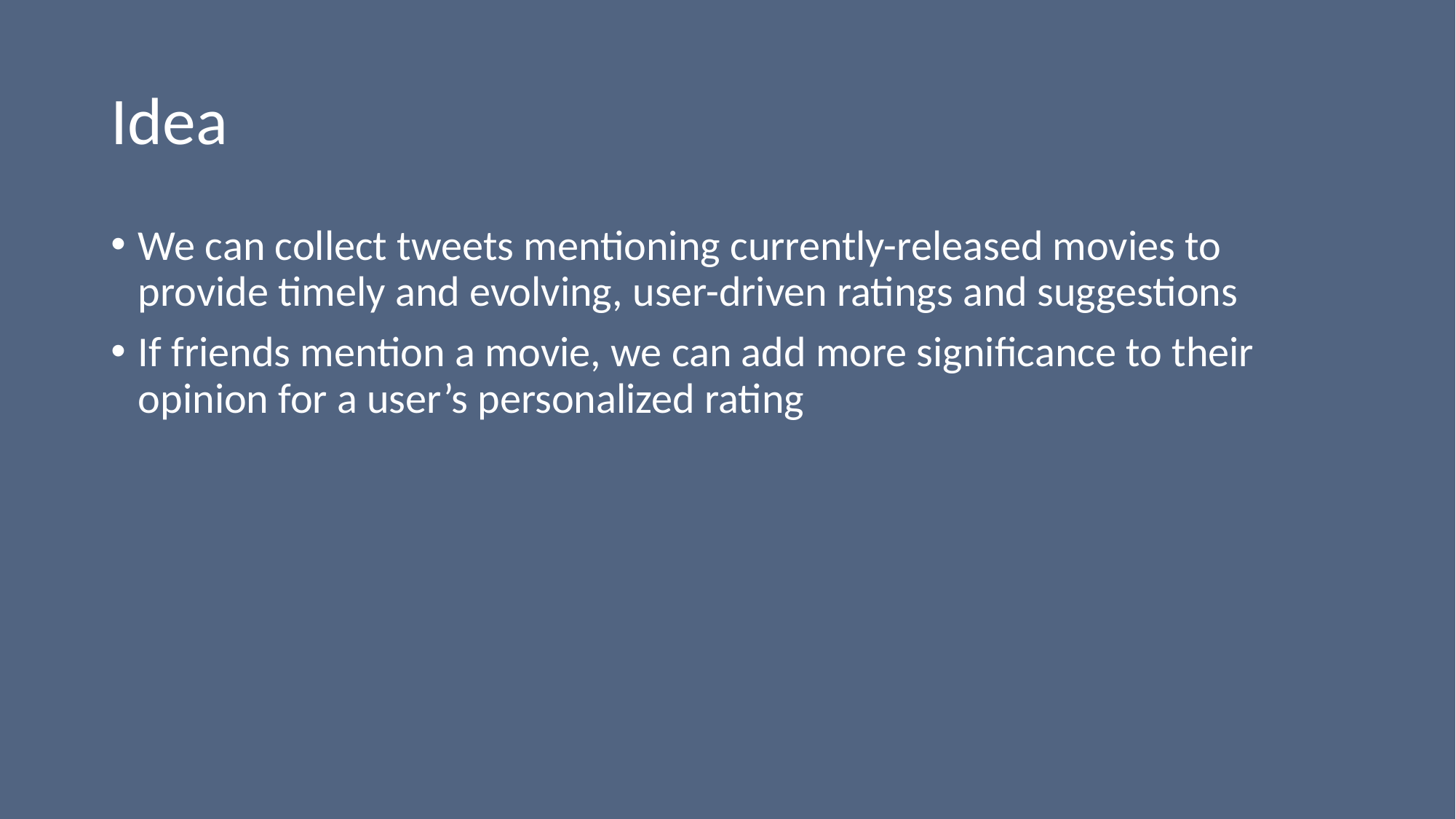

# Idea
We can collect tweets mentioning currently-released movies to provide timely and evolving, user-driven ratings and suggestions
If friends mention a movie, we can add more significance to their opinion for a user’s personalized rating